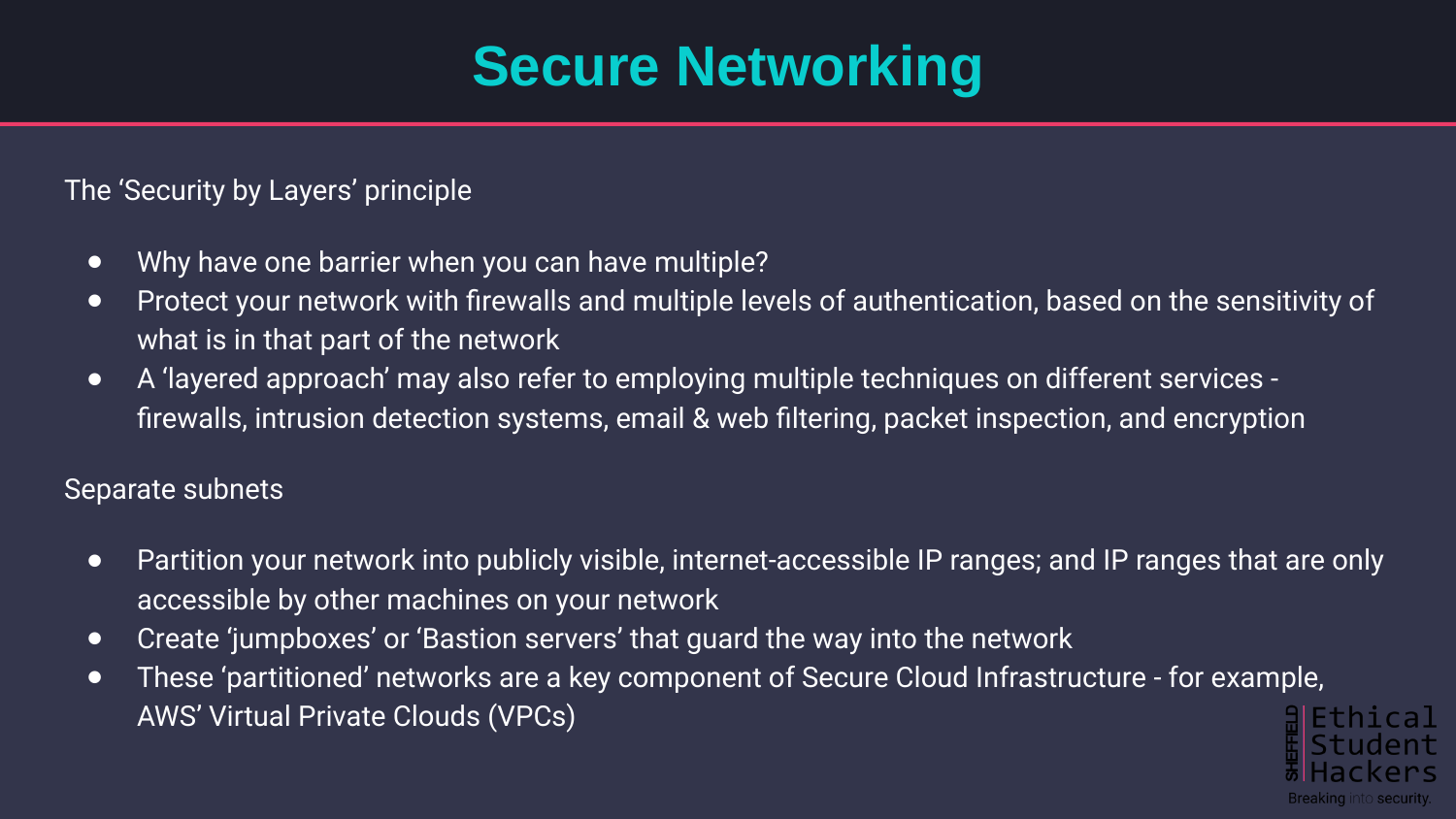

# Secure Networking
The ‘Security by Layers’ principle
Why have one barrier when you can have multiple?
Protect your network with firewalls and multiple levels of authentication, based on the sensitivity of what is in that part of the network
A ‘layered approach’ may also refer to employing multiple techniques on different services - firewalls, intrusion detection systems, email & web filtering, packet inspection, and encryption
Separate subnets
Partition your network into publicly visible, internet-accessible IP ranges; and IP ranges that are only accessible by other machines on your network
Create ‘jumpboxes’ or ‘Bastion servers’ that guard the way into the network
These ‘partitioned’ networks are a key component of Secure Cloud Infrastructure - for example, AWS’ Virtual Private Clouds (VPCs)